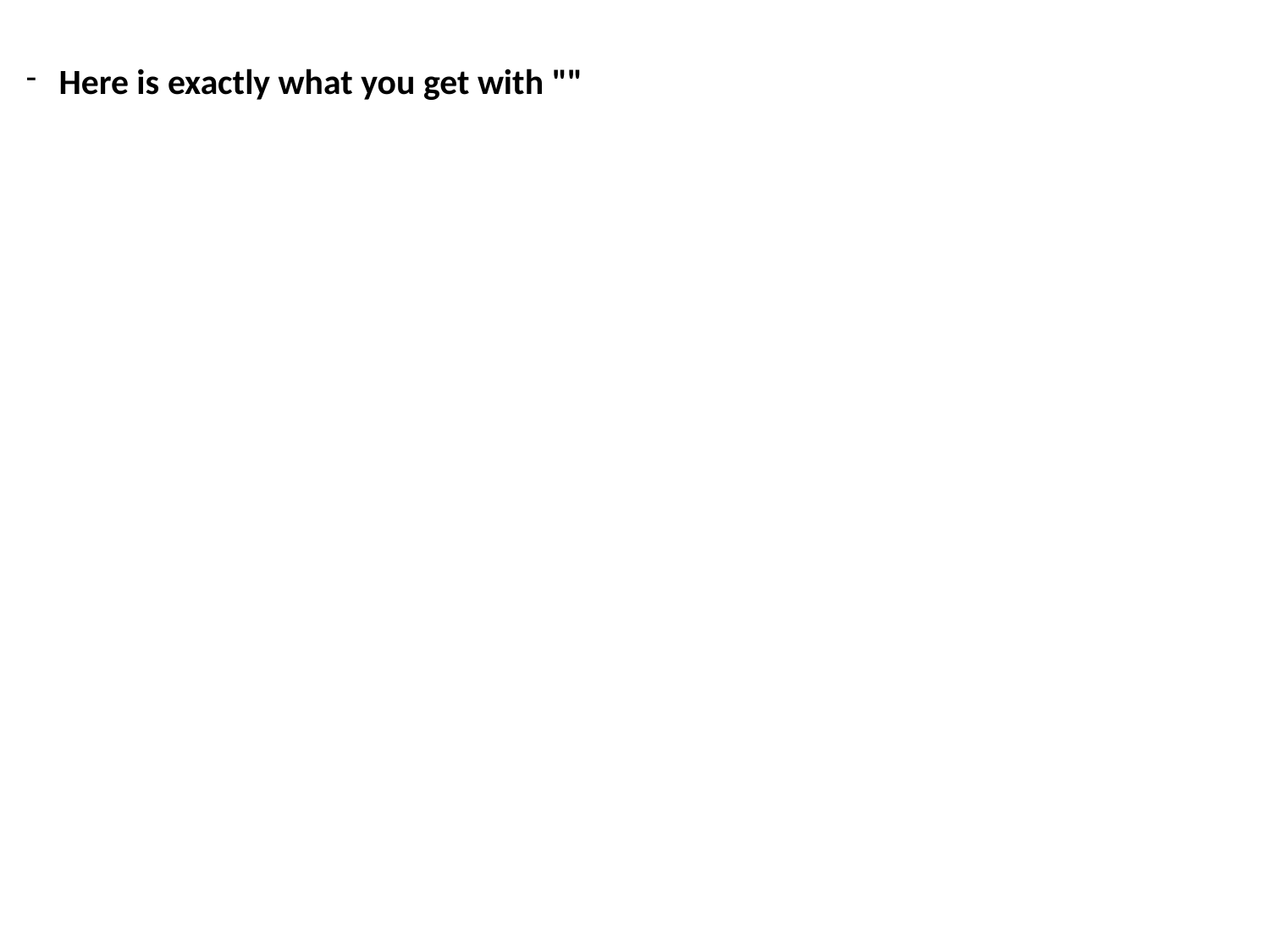

Here is exactly what you get with ""